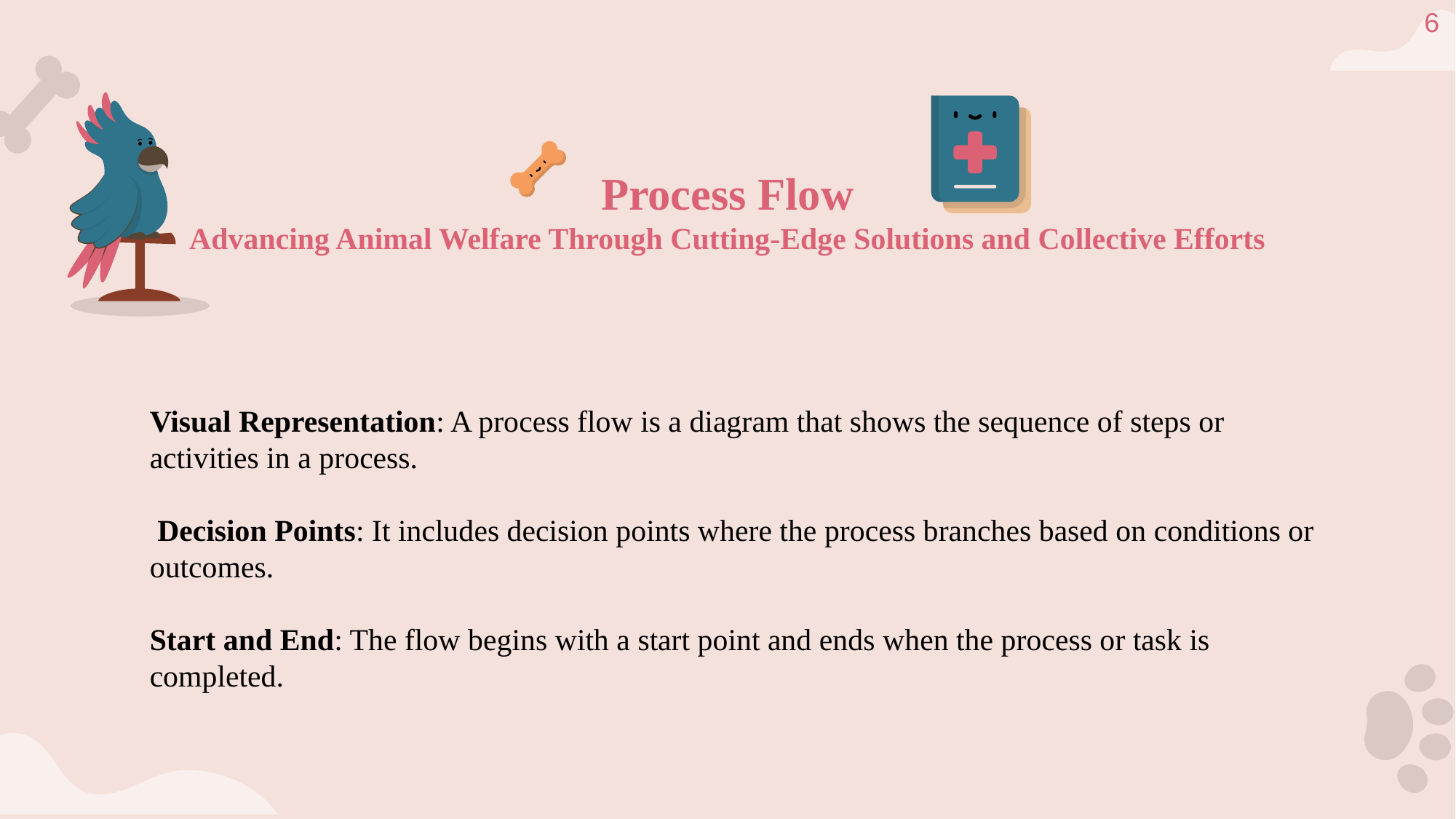

6

# Process Flow Advancing Animal Welfare Through Cutting-Edge Solutions and Collective Efforts
Visual Representation: A process flow is a diagram that shows the sequence of steps or activities in a process.

 Decision Points: It includes decision points where the process branches based on conditions or outcomes.

Start and End: The flow begins with a start point and ends when the process or task is completed.